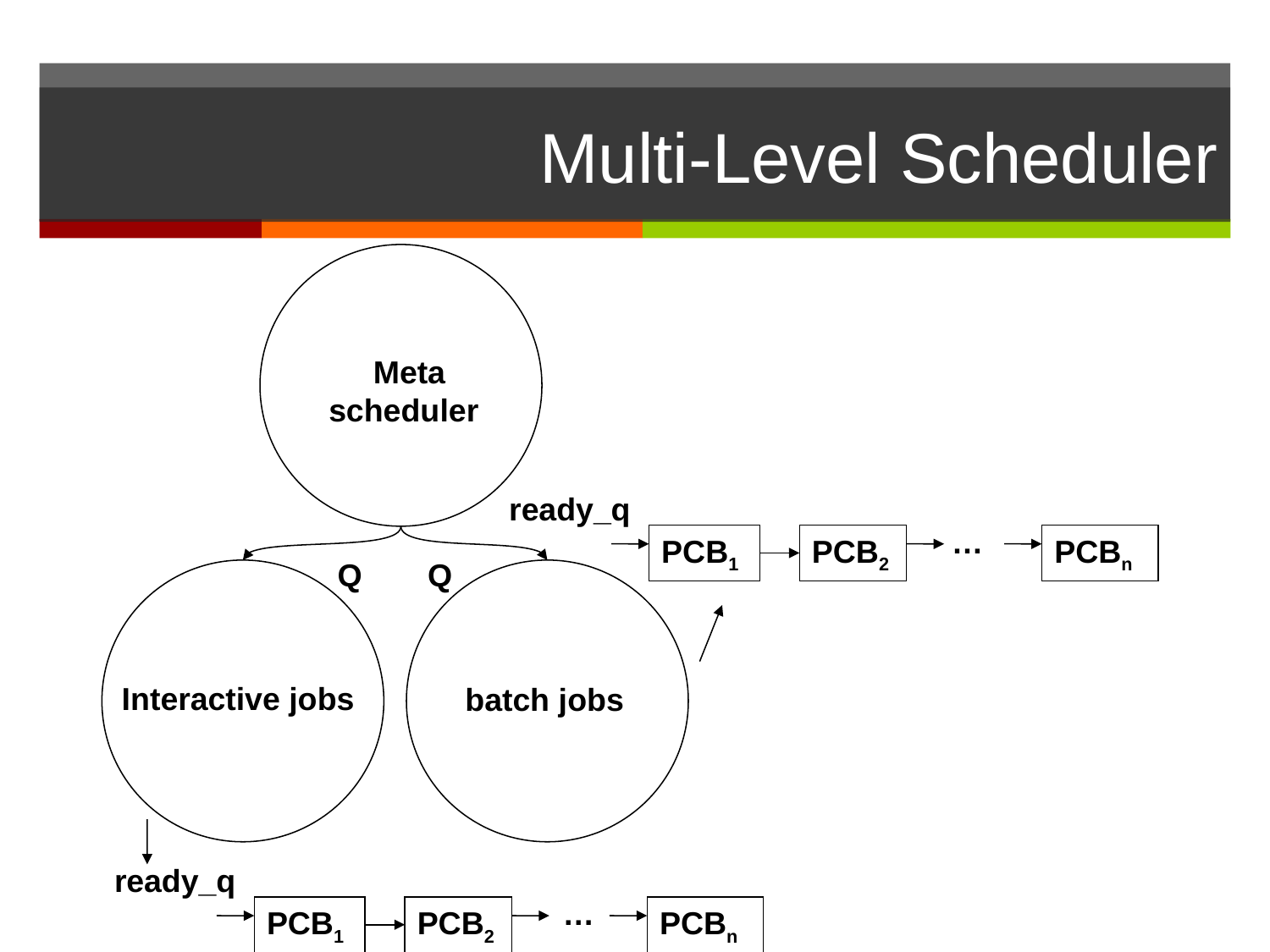

# Multi-Level Scheduler

     Meta scheduler
ready_q
…
PCB1
PCB2
PCBn

Q
Q

Interactive jobs
batch jobs

ready_q
…
PCB1
PCB2
PCBn